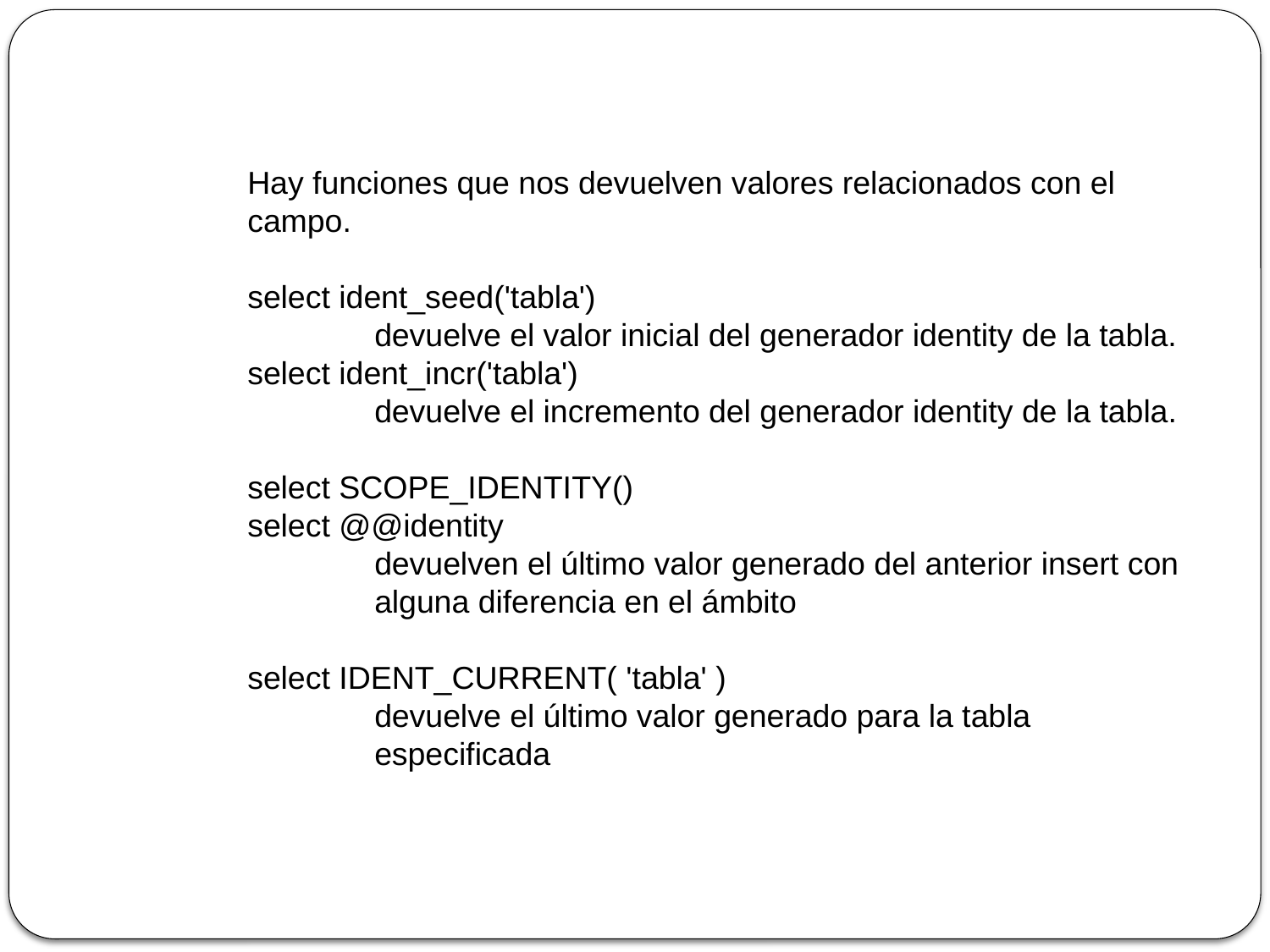

Hay funciones que nos devuelven valores relacionados con el campo.

select ident_seed('tabla')
	devuelve el valor inicial del generador identity de la tabla.
select ident_incr('tabla')
	devuelve el incremento del generador identity de la tabla.

select SCOPE_IDENTITY()
select @@identity
devuelven el último valor generado del anterior insert con alguna diferencia en el ámbito

select IDENT_CURRENT( 'tabla' )
devuelve el último valor generado para la tabla especificada